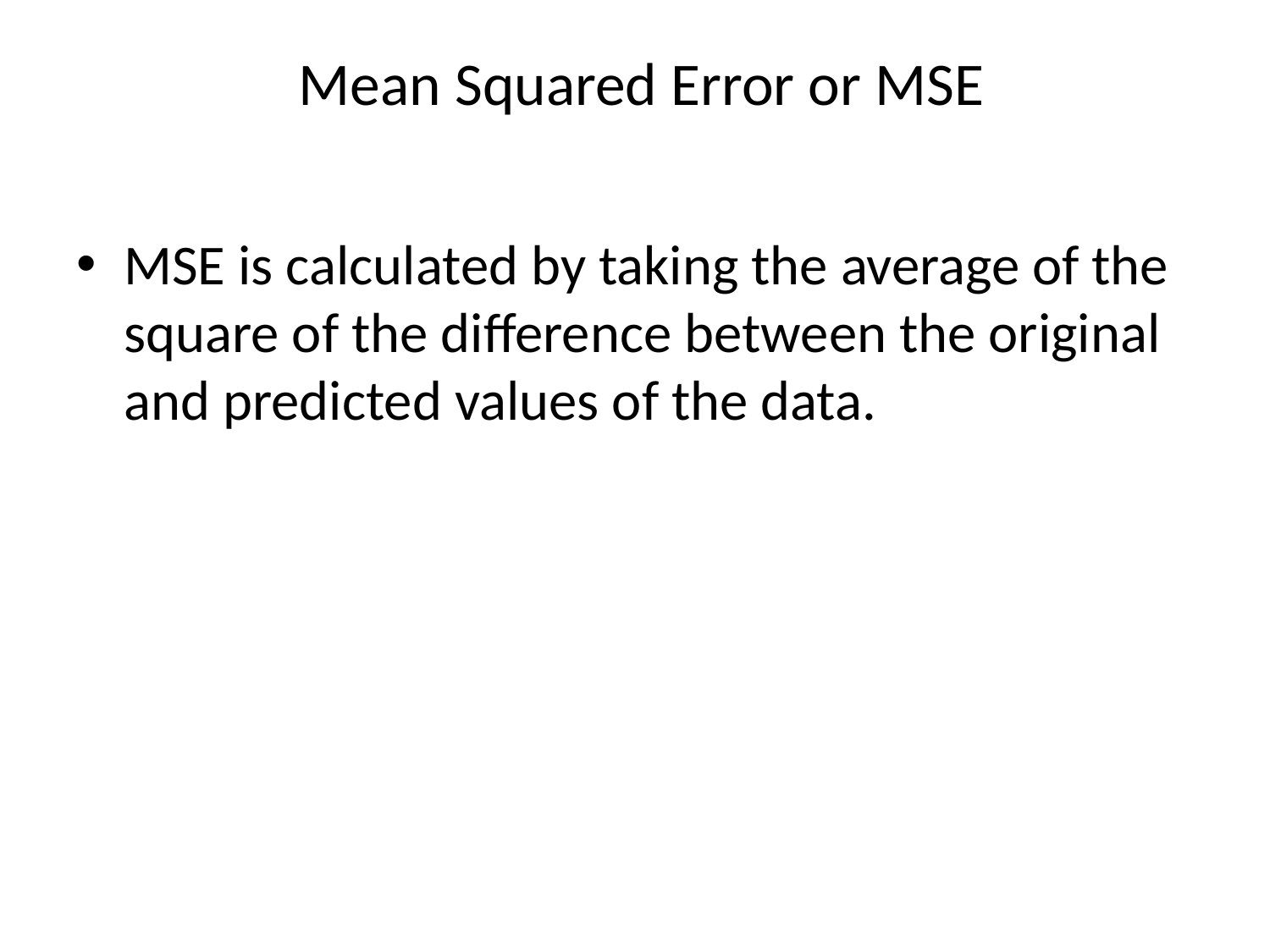

# Mean Squared Error or MSE
MSE is calculated by taking the average of the square of the difference between the original and predicted values of the data.